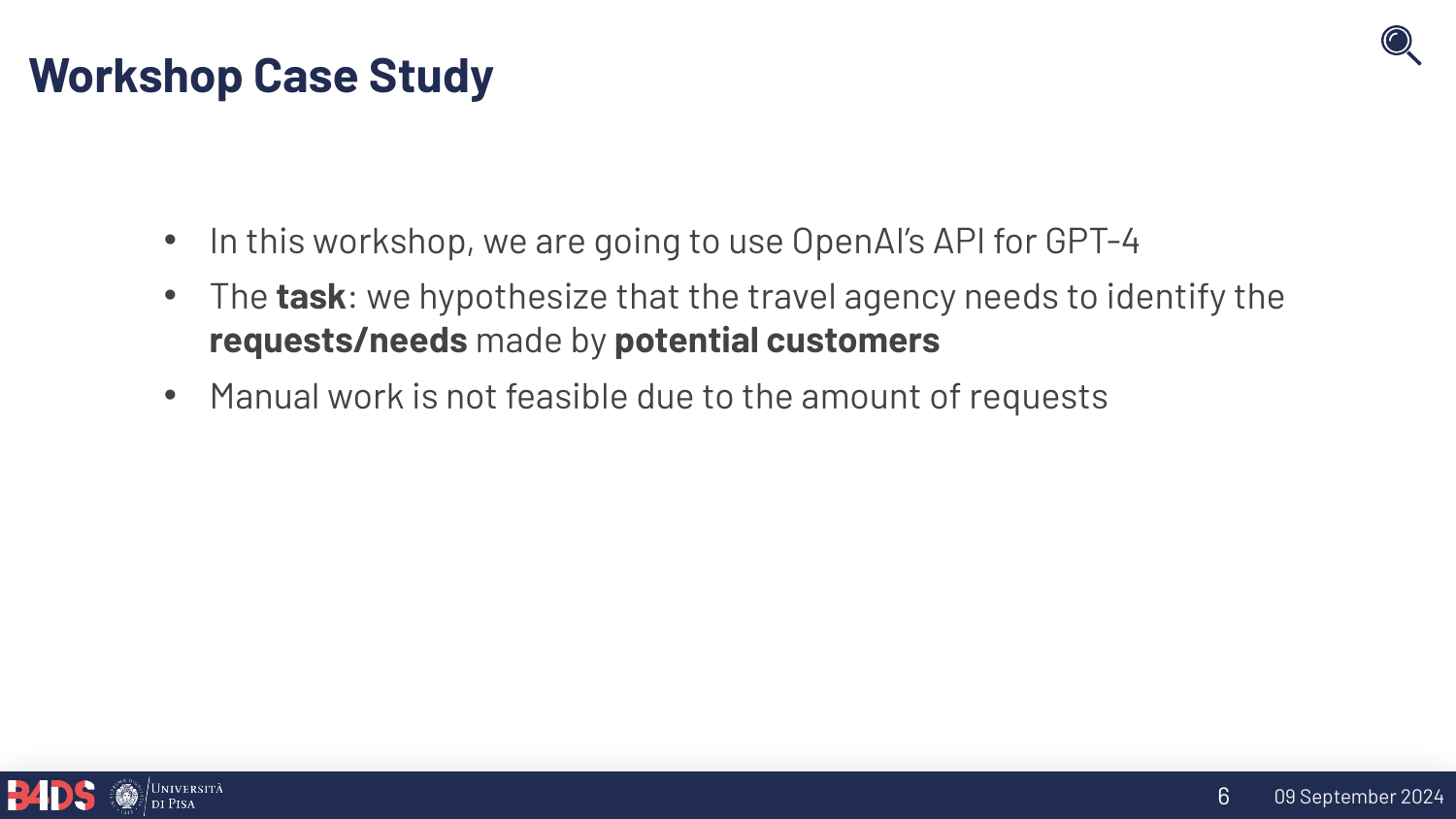

# Workshop Case Study

In this workshop, we are going to use OpenAI’s API for GPT-4
The task: we hypothesize that the travel agency needs to identify the requests/needs made by potential customers
Manual work is not feasible due to the amount of requests